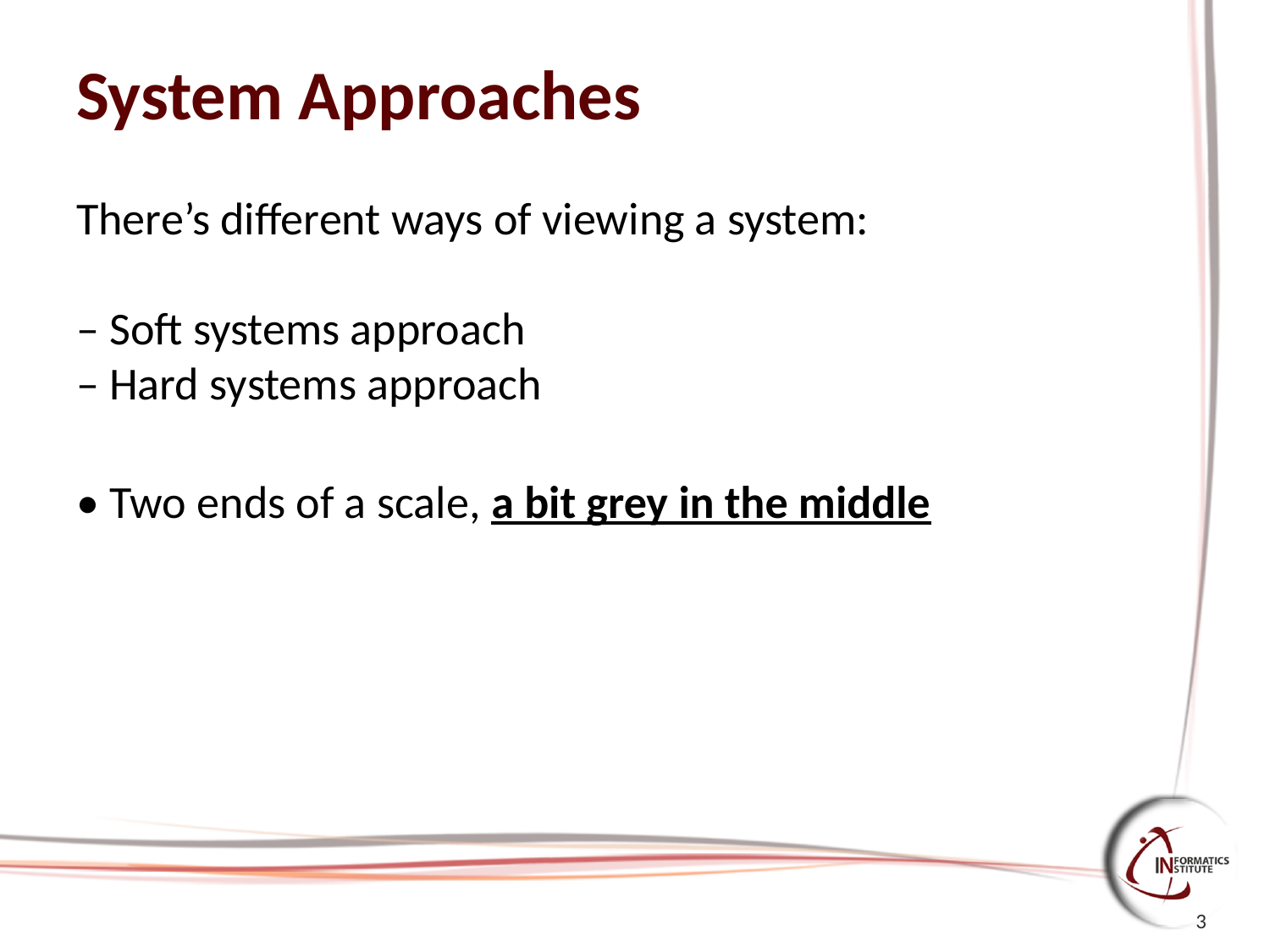

# System Approaches
There’s different ways of viewing a system:
– Soft systems approach
– Hard systems approach
• Two ends of a scale, a bit grey in the middle
3